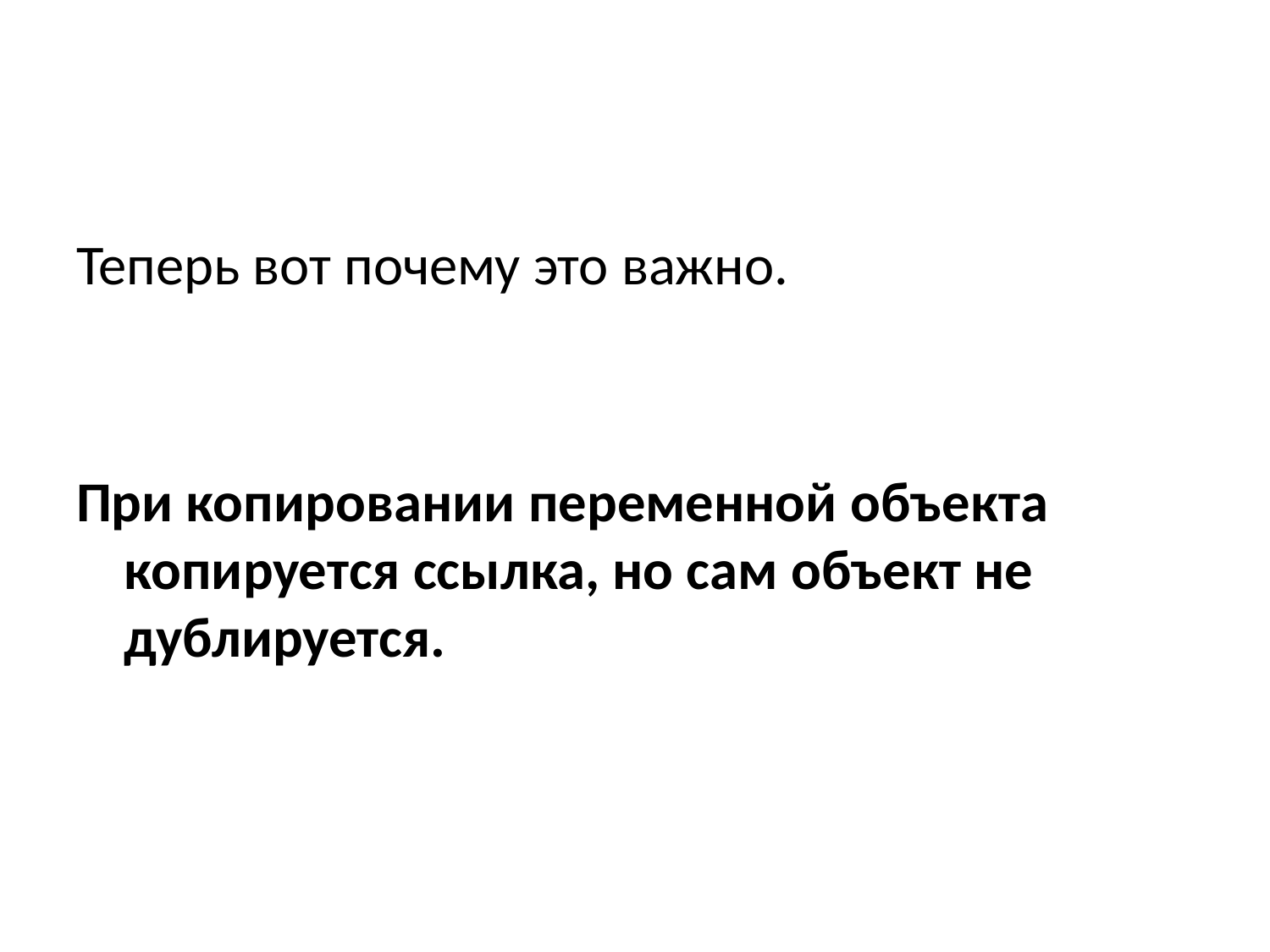

Теперь вот почему это важно.

При копировании переменной объекта копируется ссылка, но сам объект не дублируется.